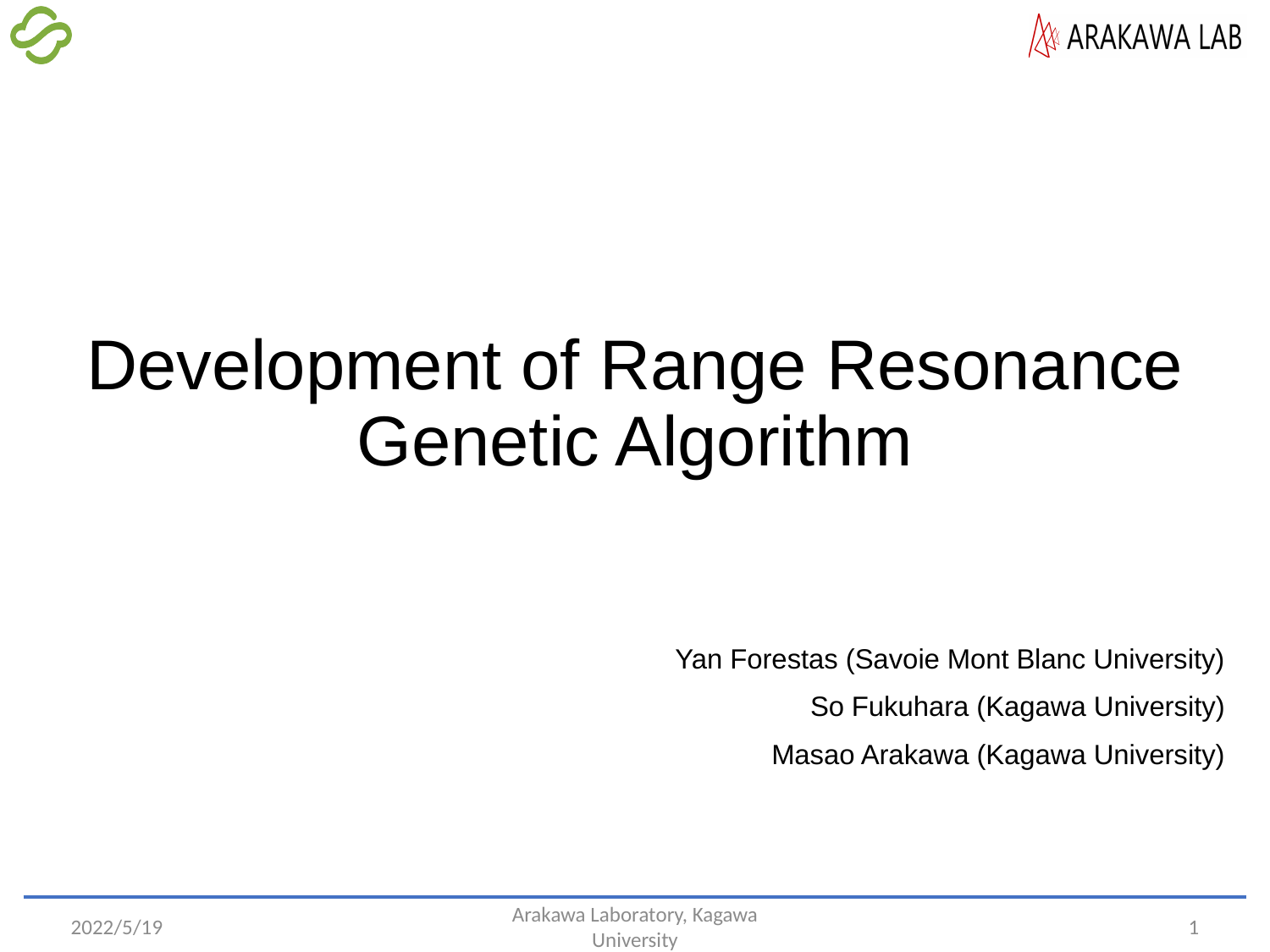

# Development of Range Resonance Genetic Algorithm
Yan Forestas (Savoie Mont Blanc University)
So Fukuhara (Kagawa University)
Masao Arakawa (Kagawa University)
2022/5/19
1
Arakawa Laboratory, Kagawa University